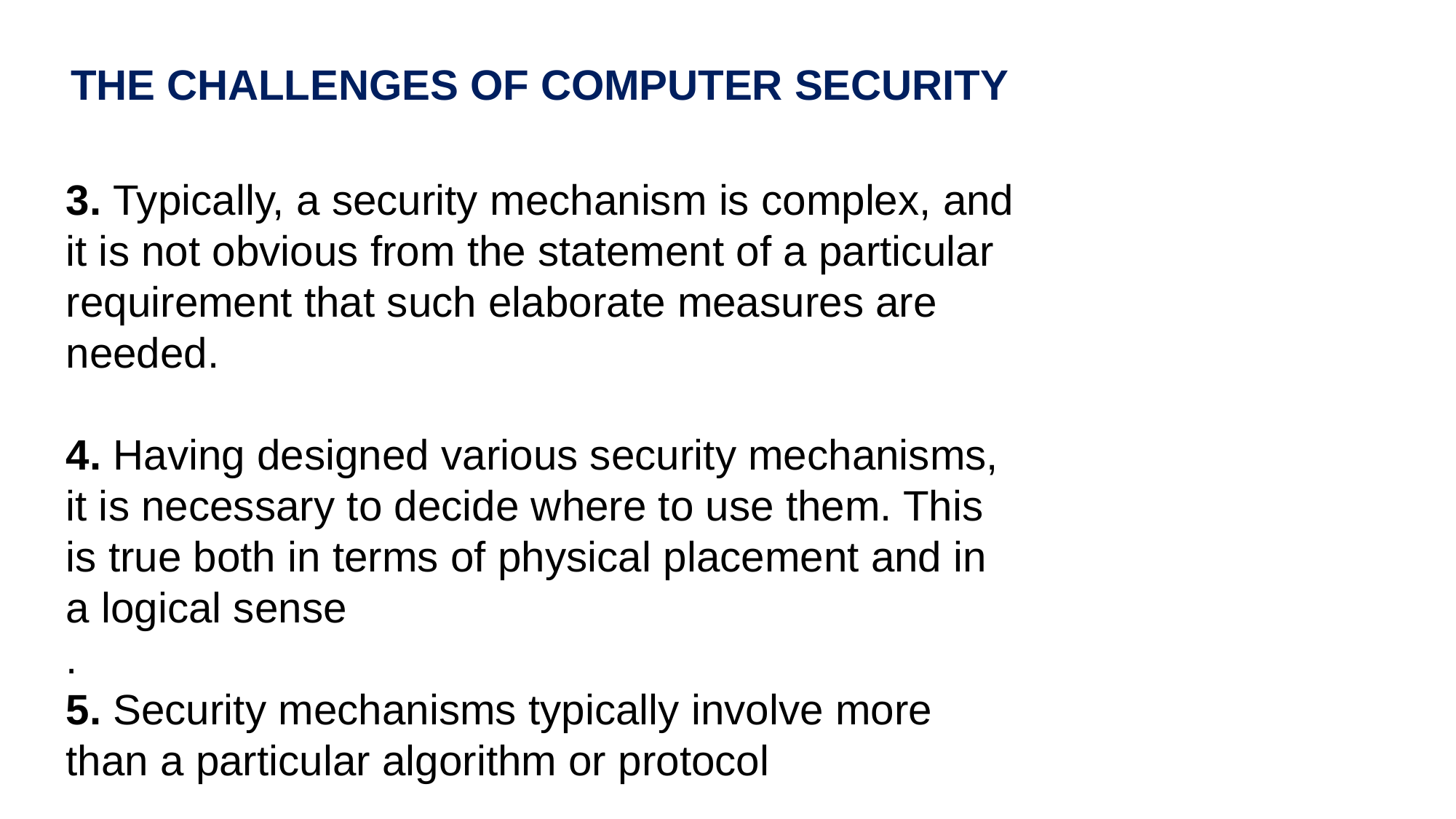

# THE CHALLENGES OF COMPUTER SECURITY
3. Typically, a security mechanism is complex, and it is not obvious from the statement of a particular requirement that such elaborate measures are needed.

4. Having designed various security mechanisms, it is necessary to decide where to use them. This is true both in terms of physical placement and in a logical sense
.
5. Security mechanisms typically involve more than a particular algorithm or protocol